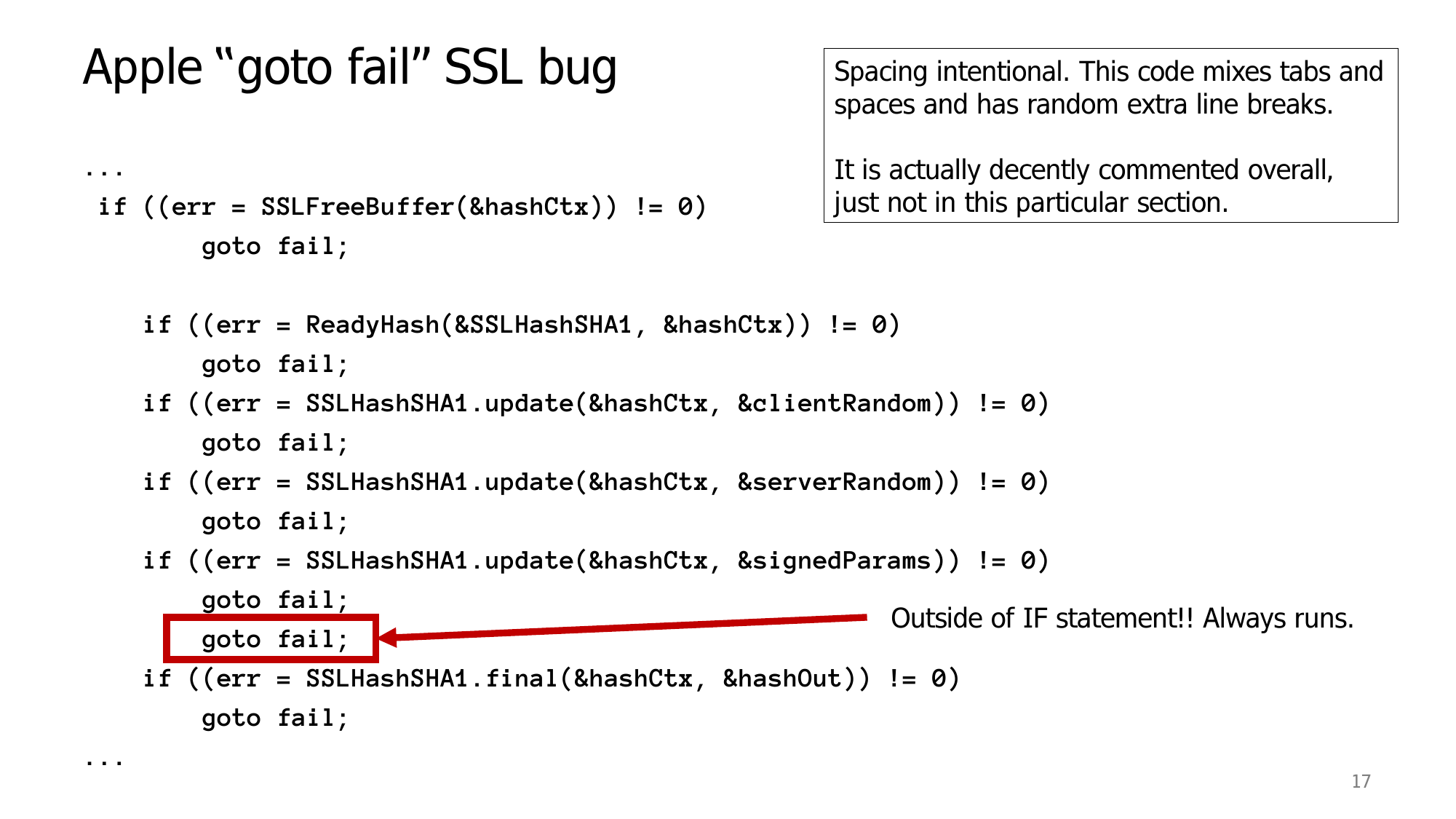

# Apple “goto fail” SSL bug
Spacing intentional. This code mixes tabs and spaces and has random extra line breaks.

It is actually decently commented overall, just not in this particular section.
...
 if ((err = SSLFreeBuffer(&hashCtx)) != 0)
        goto fail;

    if ((err = ReadyHash(&SSLHashSHA1, &hashCtx)) != 0)
        goto fail;
    if ((err = SSLHashSHA1.update(&hashCtx, &clientRandom)) != 0)
        goto fail;
    if ((err = SSLHashSHA1.update(&hashCtx, &serverRandom)) != 0)
        goto fail;
    if ((err = SSLHashSHA1.update(&hashCtx, &signedParams)) != 0)
        goto fail;
        goto fail;
    if ((err = SSLHashSHA1.final(&hashCtx, &hashOut)) != 0)
        goto fail;
...
Outside of IF statement!! Always runs.

17